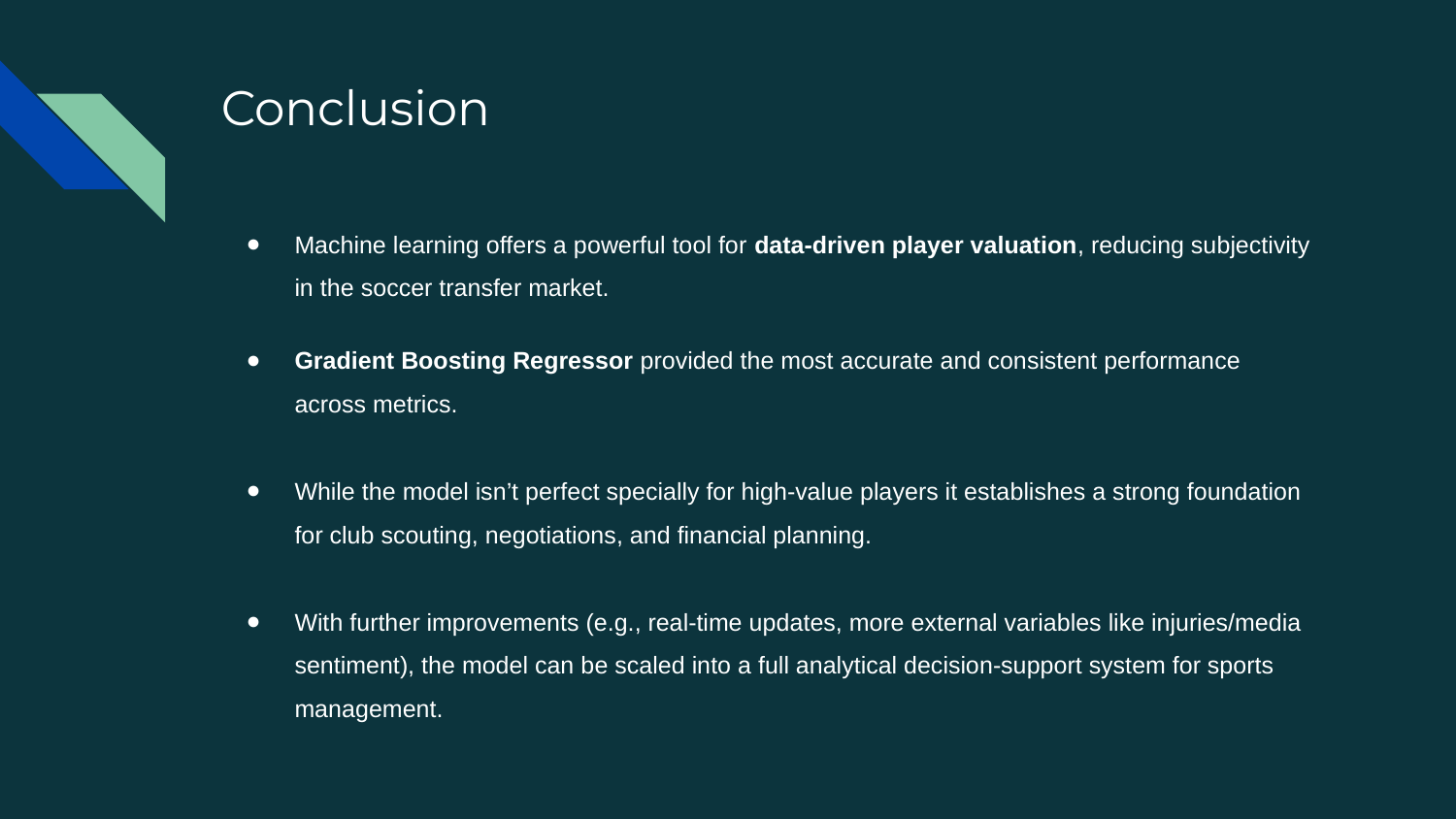

# Conclusion
Machine learning offers a powerful tool for data-driven player valuation, reducing subjectivity in the soccer transfer market.
Gradient Boosting Regressor provided the most accurate and consistent performance across metrics.
While the model isn’t perfect specially for high-value players it establishes a strong foundation for club scouting, negotiations, and financial planning.
With further improvements (e.g., real-time updates, more external variables like injuries/media sentiment), the model can be scaled into a full analytical decision-support system for sports management.